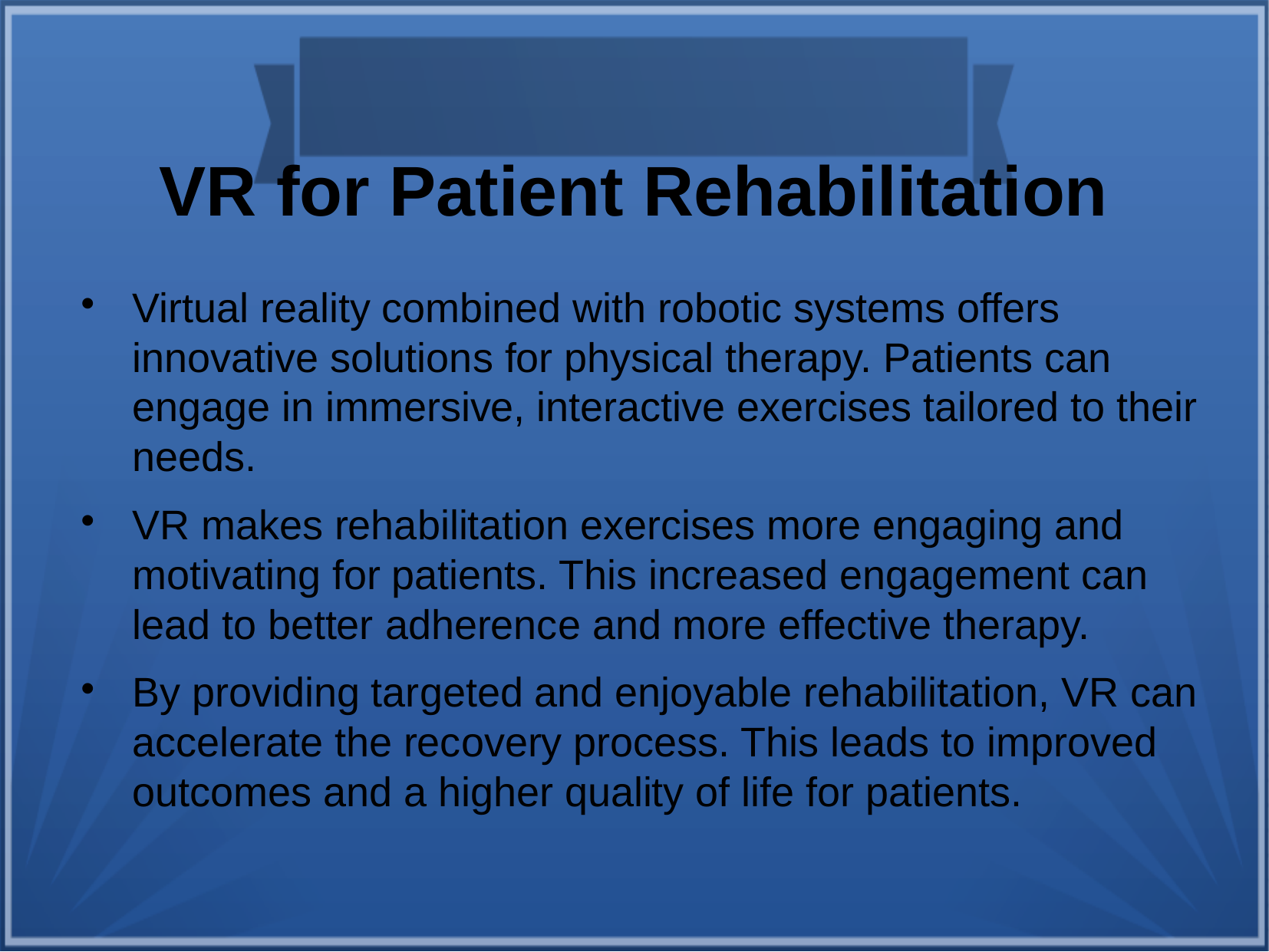

VR for Patient Rehabilitation
Virtual reality combined with robotic systems offers innovative solutions for physical therapy. Patients can engage in immersive, interactive exercises tailored to their needs.
VR makes rehabilitation exercises more engaging and motivating for patients. This increased engagement can lead to better adherence and more effective therapy.
By providing targeted and enjoyable rehabilitation, VR can accelerate the recovery process. This leads to improved outcomes and a higher quality of life for patients.